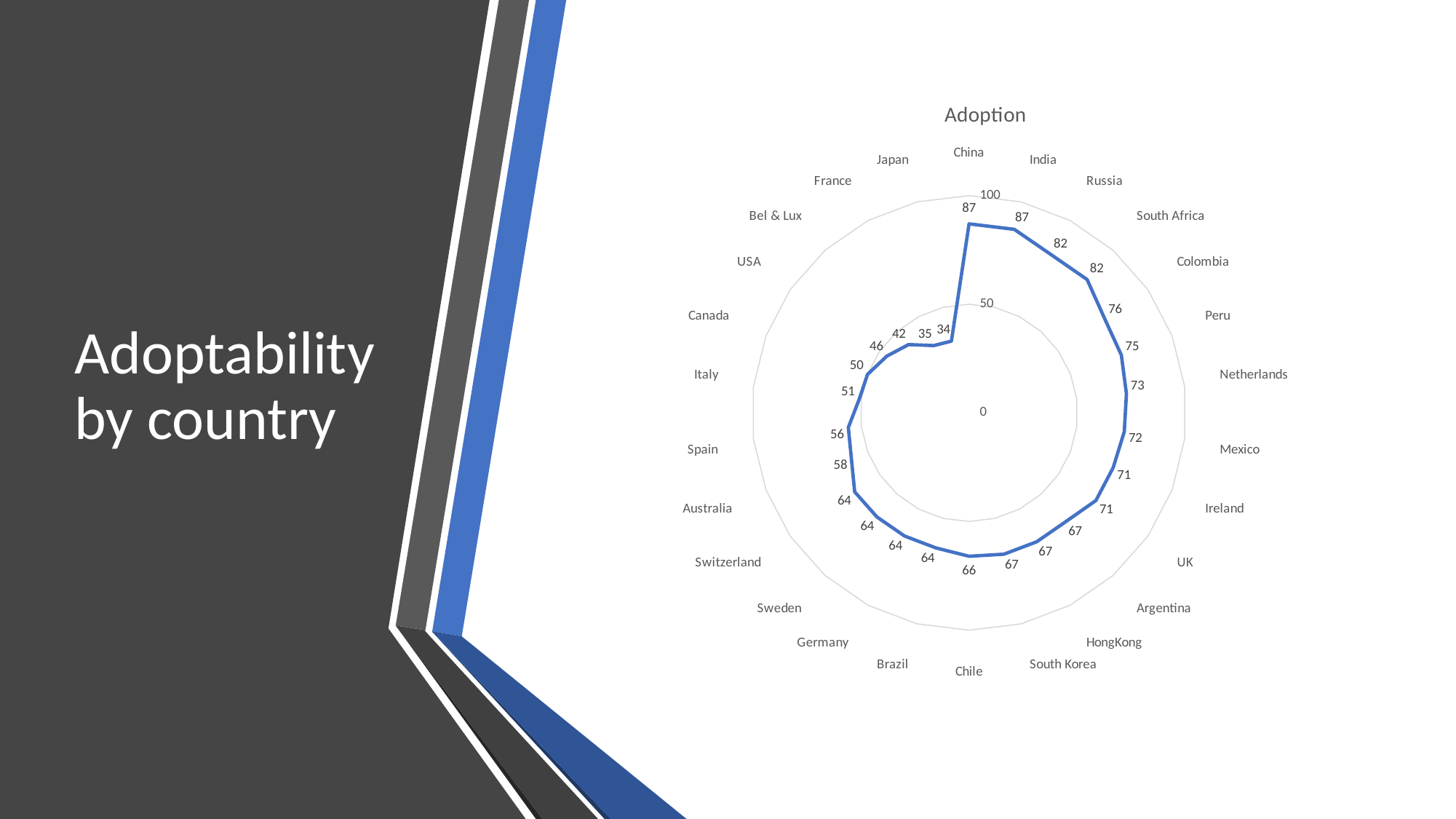

# Adoptability by country

### Chart:

| Category | Adoption |
|---|---|
| China | 87.0 |
| India | 87.0 |
| Russia | 82.0 |
| South Africa | 82.0 |
| Colombia | 76.0 |
| Peru | 75.0 |
| Netherlands | 73.0 |
| Mexico | 72.0 |
| Ireland | 71.0 |
| UK | 71.0 |
| Argentina | 67.0 |
| HongKong | 67.0 |
| South Korea | 67.0 |
| Chile | 66.0 |
| Brazil | 64.0 |
| Germany  | 64.0 |
| Sweden | 64.0 |
| Switzerland | 64.0 |
| Australia | 58.0 |
| Spain | 56.0 |
| Italy | 51.0 |
| Canada  | 50.0 |
| USA | 46.0 |
| Bel & Lux | 42.0 |
| France | 35.0 |
| Japan | 34.0 |